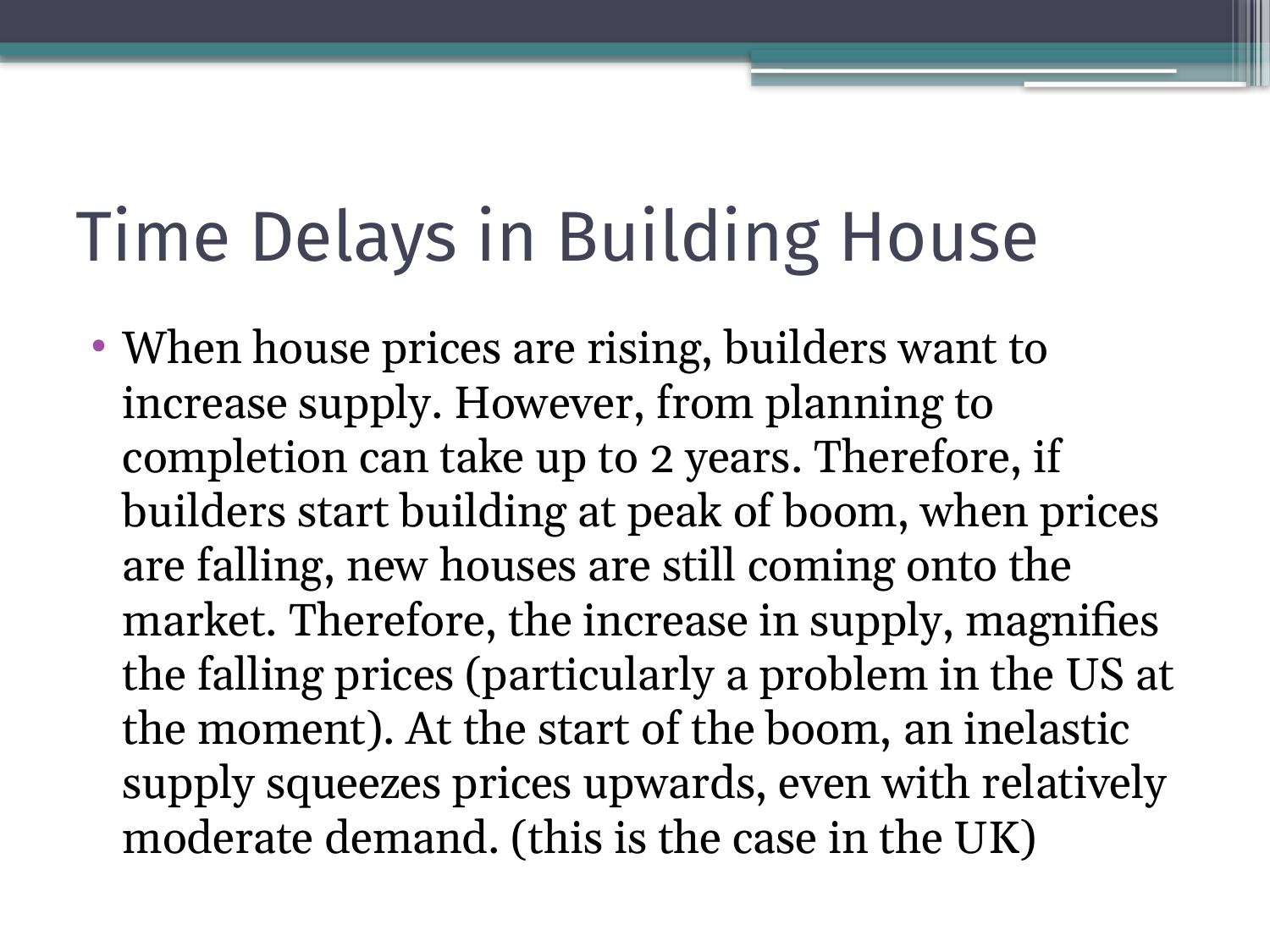

# Time Delays in Building House
When house prices are rising, builders want to increase supply. However, from planning to completion can take up to 2 years. Therefore, if builders start building at peak of boom, when prices are falling, new houses are still coming onto the market. Therefore, the increase in supply, magnifies the falling prices (particularly a problem in the US at the moment). At the start of the boom, an inelastic supply squeezes prices upwards, even with relatively moderate demand. (this is the case in the UK)